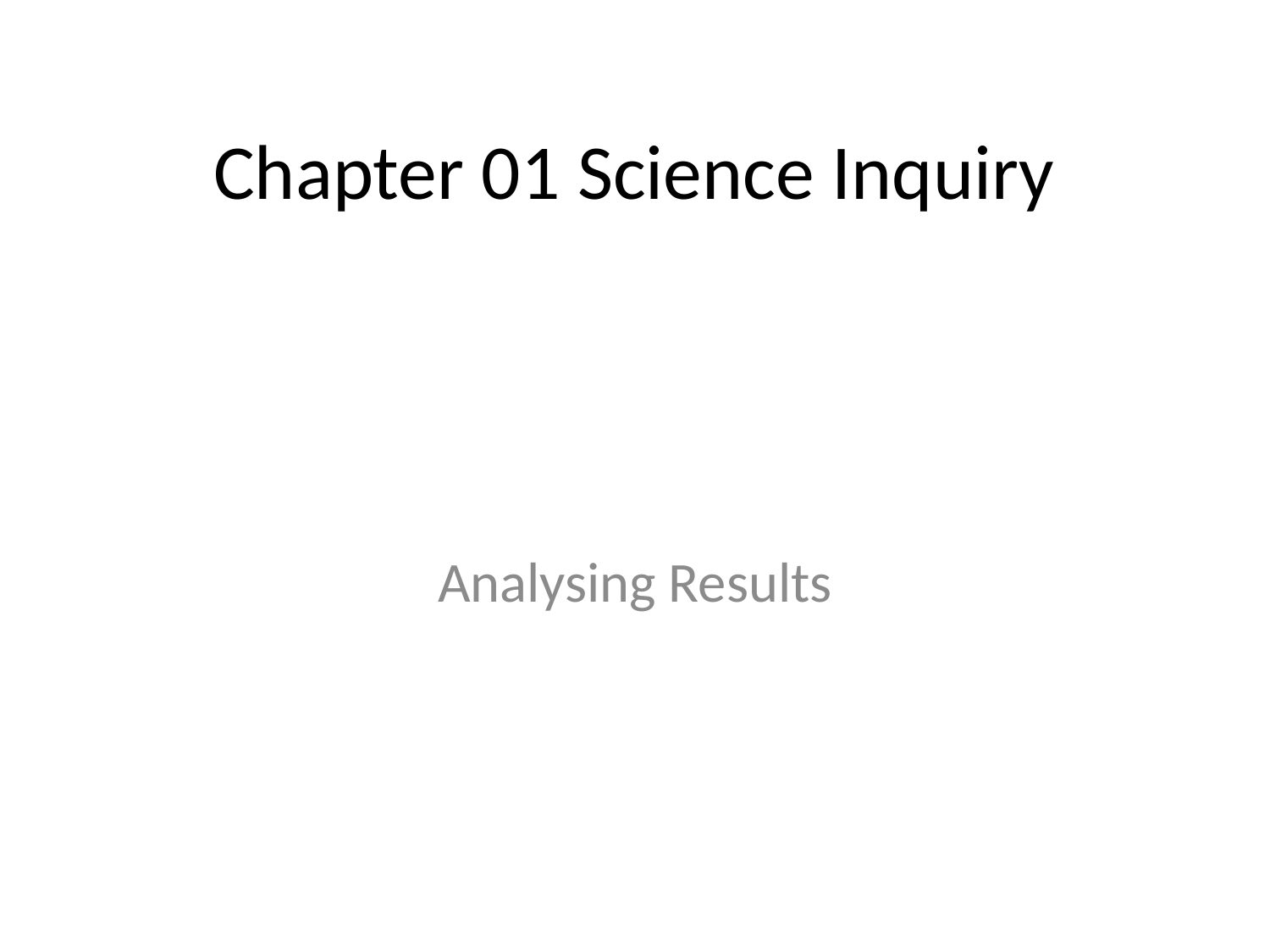

# Chapter 01 Science Inquiry
Analysing Results